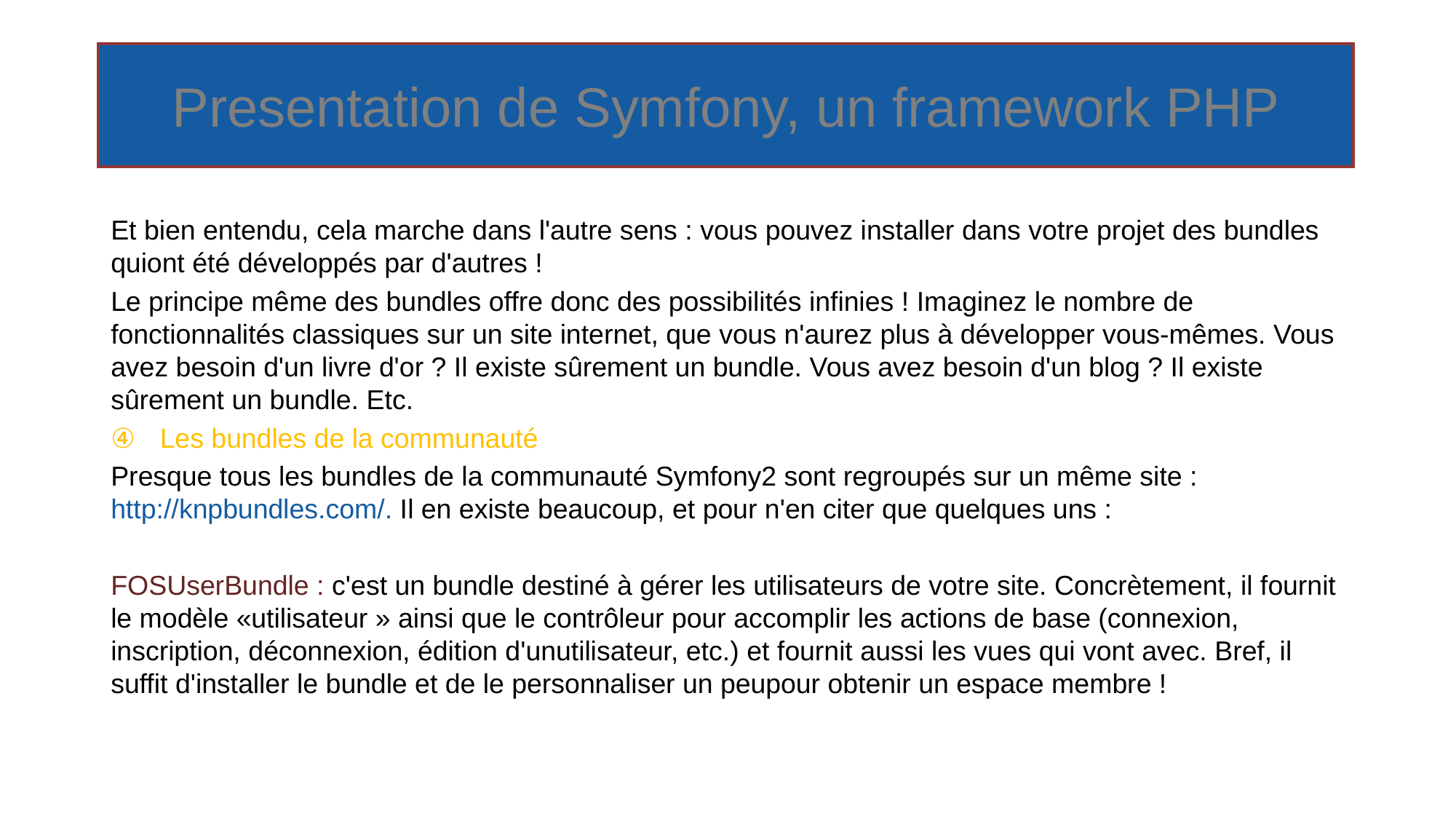

# Presentation de Symfony, un framework PHP
Et bien entendu, cela marche dans l'autre sens : vous pouvez installer dans votre projet des bundles quiont été développés par d'autres !
Le principe même des bundles offre donc des possibilités infinies ! Imaginez le nombre de fonctionnalités classiques sur un site internet, que vous n'aurez plus à développer vous-mêmes. Vous avez besoin d'un livre d'or ? Il existe sûrement un bundle. Vous avez besoin d'un blog ? Il existe sûrement un bundle. Etc.
Les bundles de la communauté
Presque tous les bundles de la communauté Symfony2 sont regroupés sur un même site : http://knpbundles.com/. Il en existe beaucoup, et pour n'en citer que quelques uns :

FOSUserBundle : c'est un bundle destiné à gérer les utilisateurs de votre site. Concrètement, il fournit le modèle «utilisateur » ainsi que le contrôleur pour accomplir les actions de base (connexion, inscription, déconnexion, édition d'unutilisateur, etc.) et fournit aussi les vues qui vont avec. Bref, il suffit d'installer le bundle et de le personnaliser un peupour obtenir un espace membre !